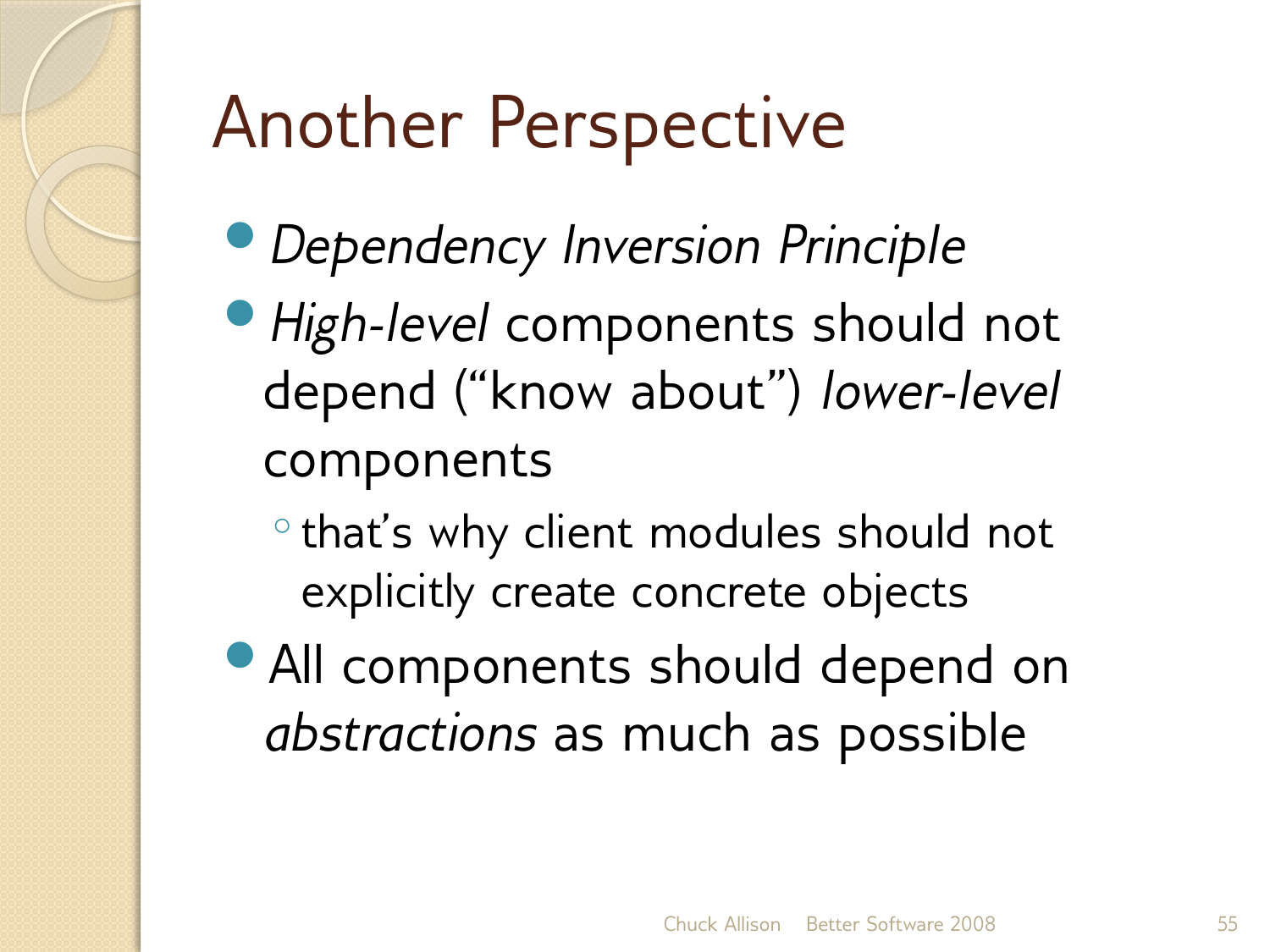

# Another Perspective
Dependency Inversion Principle
High-level components should not depend (“know about”) lower-level components
that’s why client modules should not explicitly create concrete objects
All components should depend on abstractions as much as possible
Chuck Allison
Better Software 2008
55